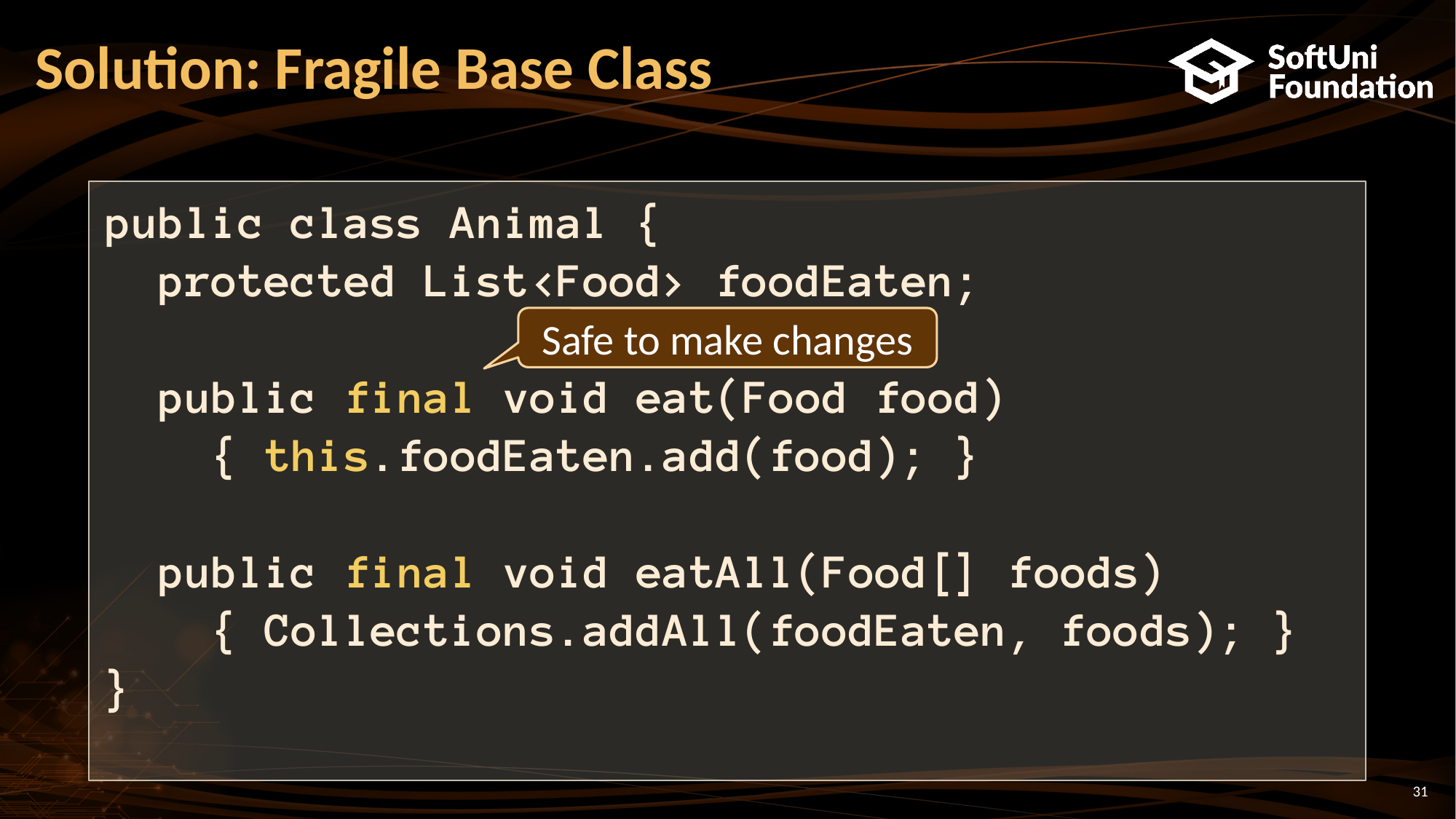

Solution: Fragile Base Class
public class Animal {
  protected List<Food> foodEaten;

  public final void eat(Food food)
    { this.foodEaten.add(food); }

  public final void eatAll(Food[] foods)
    { Collections.addAll(foodEaten, foods); }
}
Safe to make changes
31